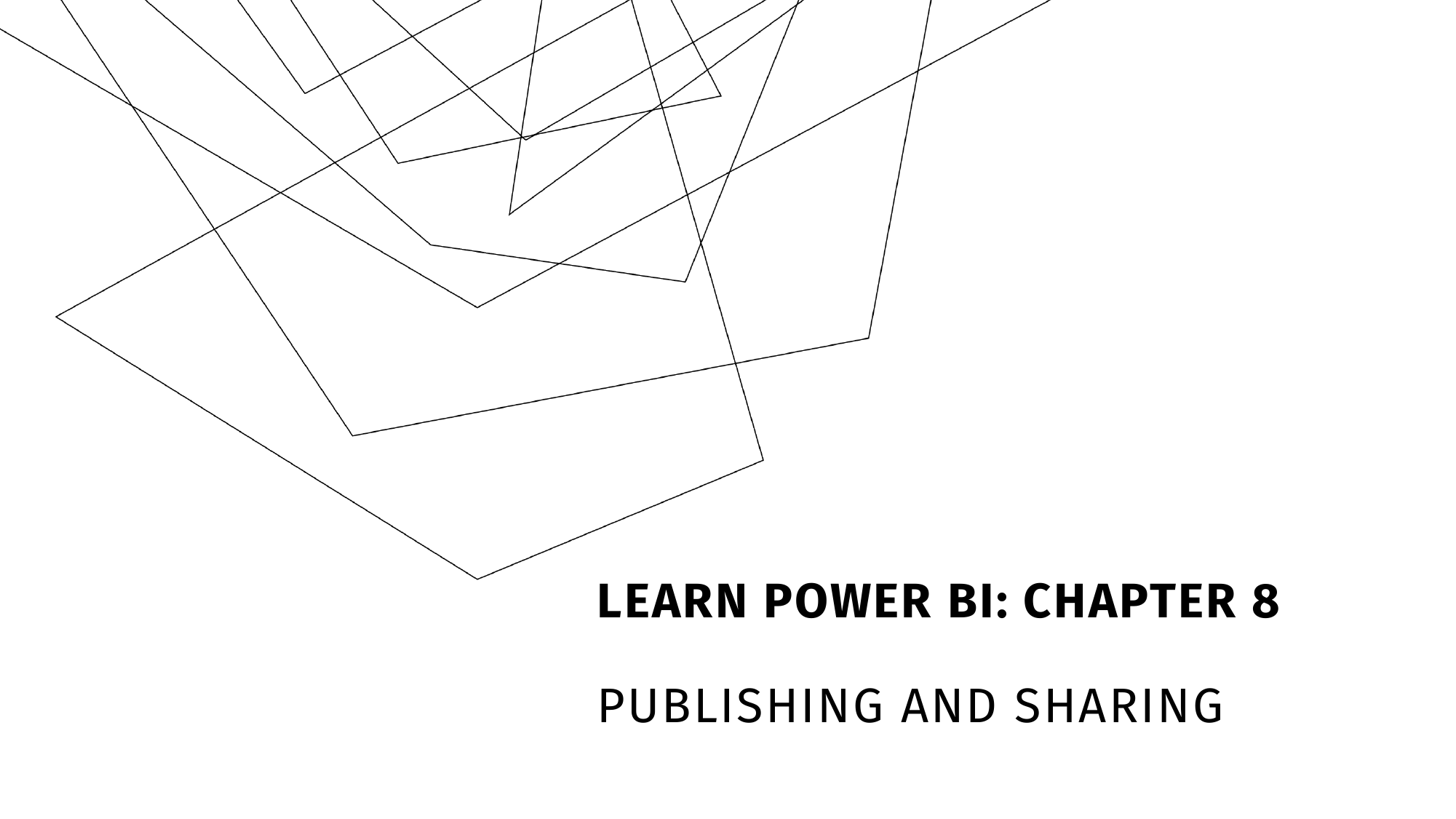

# Learn Power BI: Chapter 8 Publishing and Sharing